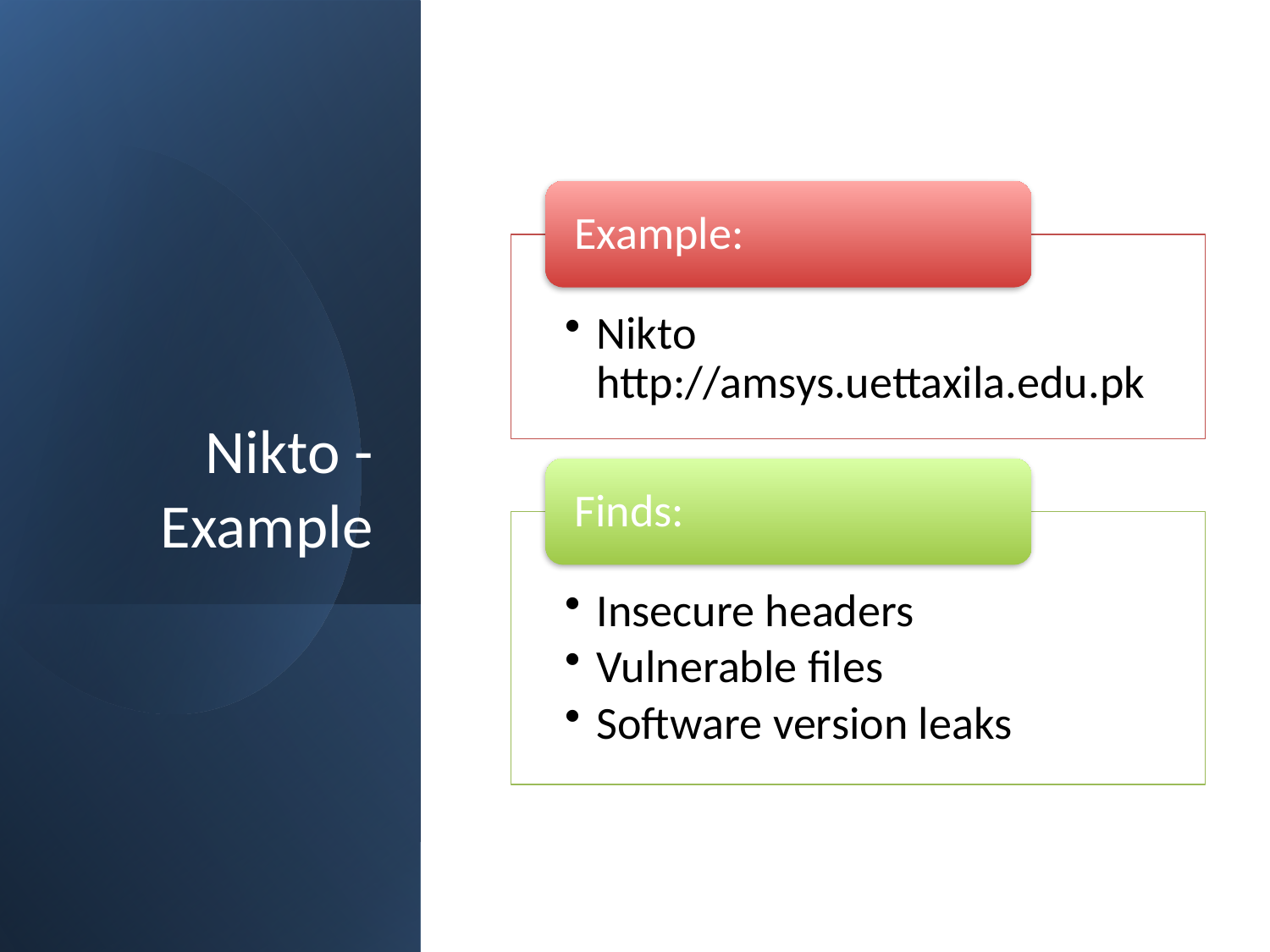

Nikto http://amsys.uettaxila.edu.pk
Example:
Insecure headers
Vulnerable files
Software version leaks
Finds:

# Nikto - Example